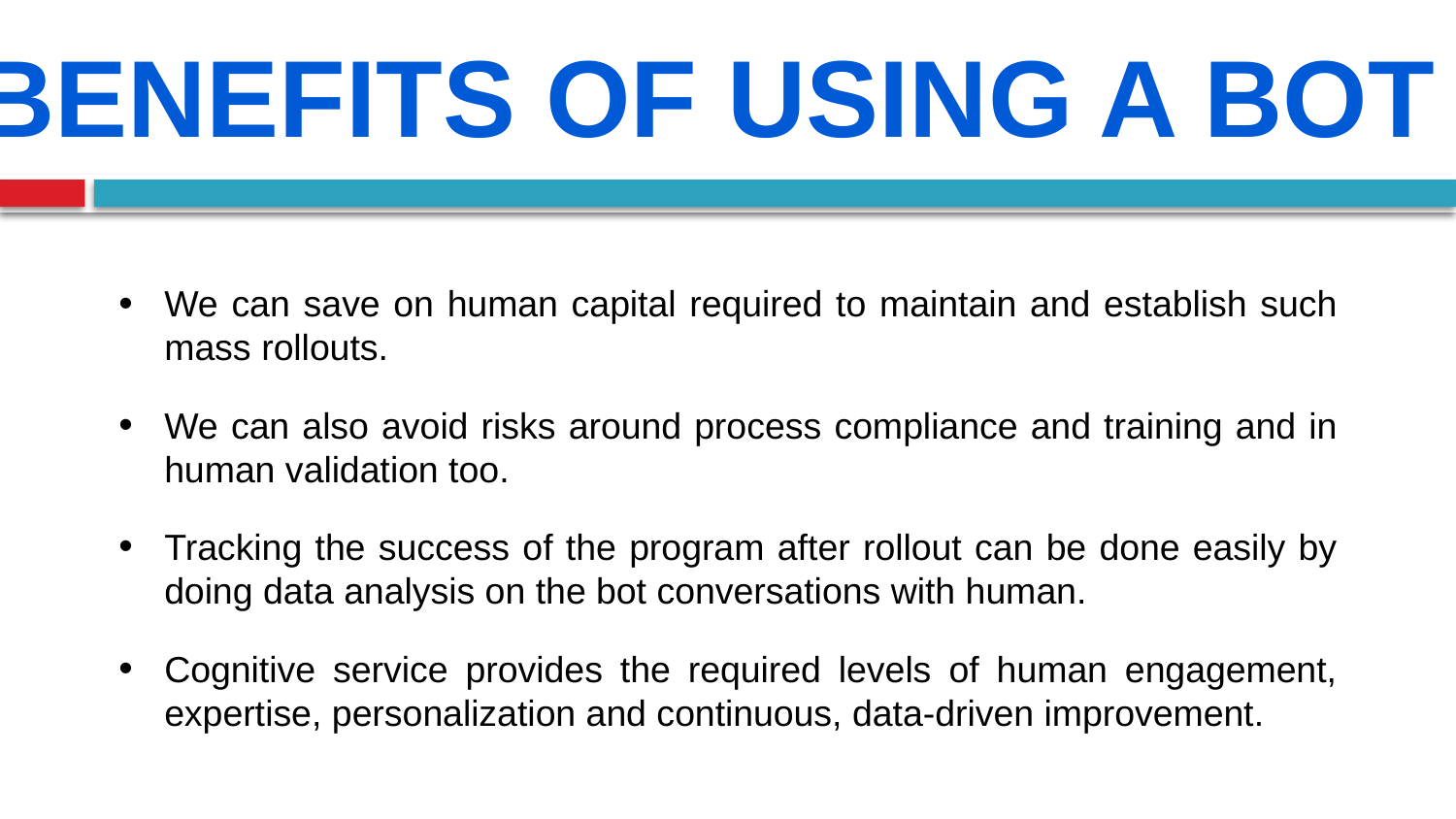

Benefits of using a bot
We can save on human capital required to maintain and establish such mass rollouts.
We can also avoid risks around process compliance and training and in human validation too.
Tracking the success of the program after rollout can be done easily by doing data analysis on the bot conversations with human.
Cognitive service provides the required levels of human engagement, expertise, personalization and continuous, data-driven improvement.